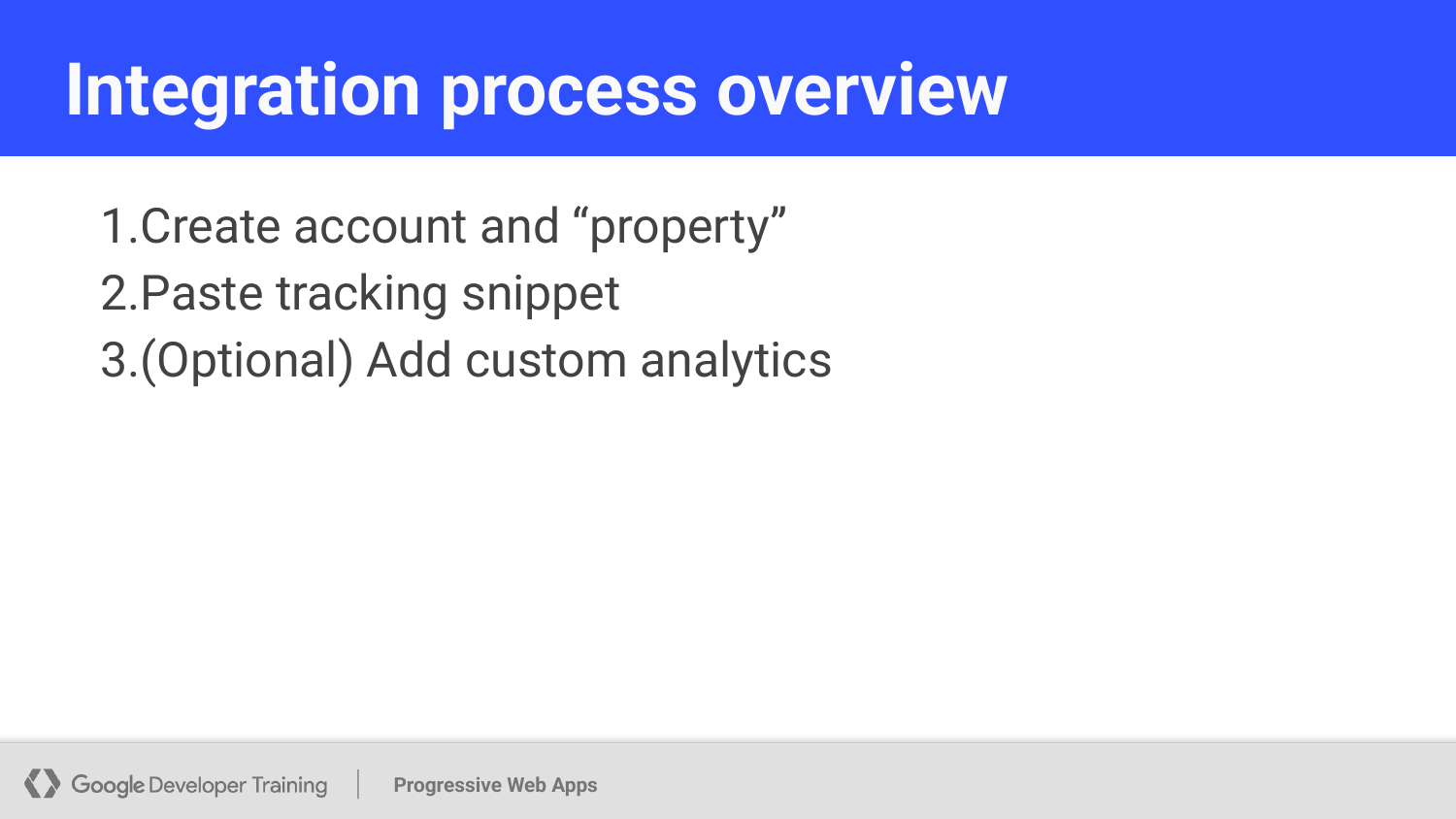

# Integration process overview
Create account and “property”
Paste tracking snippet
(Optional) Add custom analytics